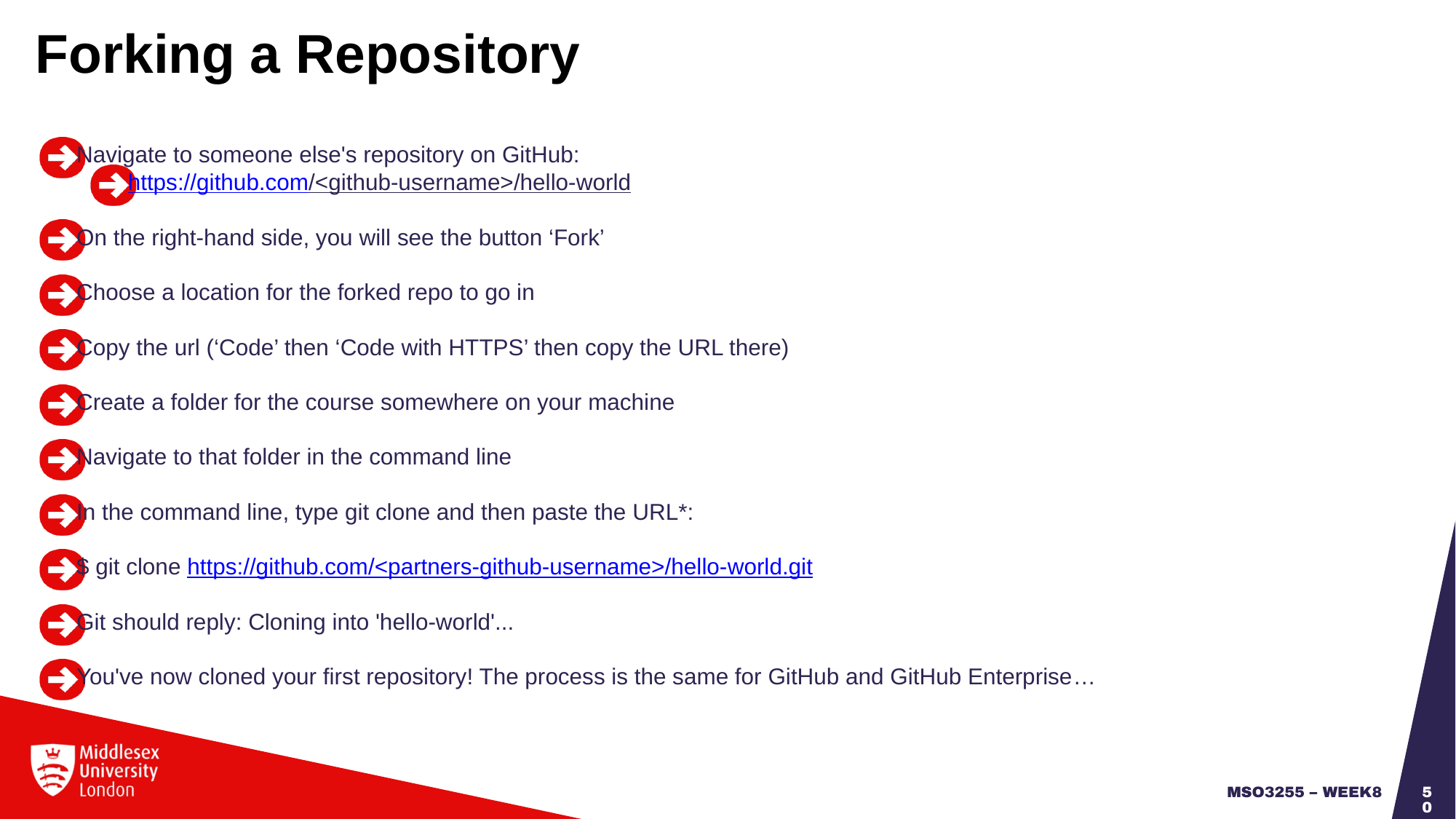

Forking a Repository
Navigate to someone else's repository on GitHub:
https://github.com/<github-username>/hello-world

On the right-hand side, you will see the button ‘Fork’

Choose a location for the forked repo to go in

Copy the url (‘Code’ then ‘Code with HTTPS’ then copy the URL there)

Create a folder for the course somewhere on your machine

Navigate to that folder in the command line

In the command line, type git clone and then paste the URL*:

$ git clone https://github.com/<partners-github-username>/hello-world.git

Git should reply: Cloning into 'hello-world'...

You've now cloned your first repository! The process is the same for GitHub and GitHub Enterprise…
50
MSO3255 – Week8